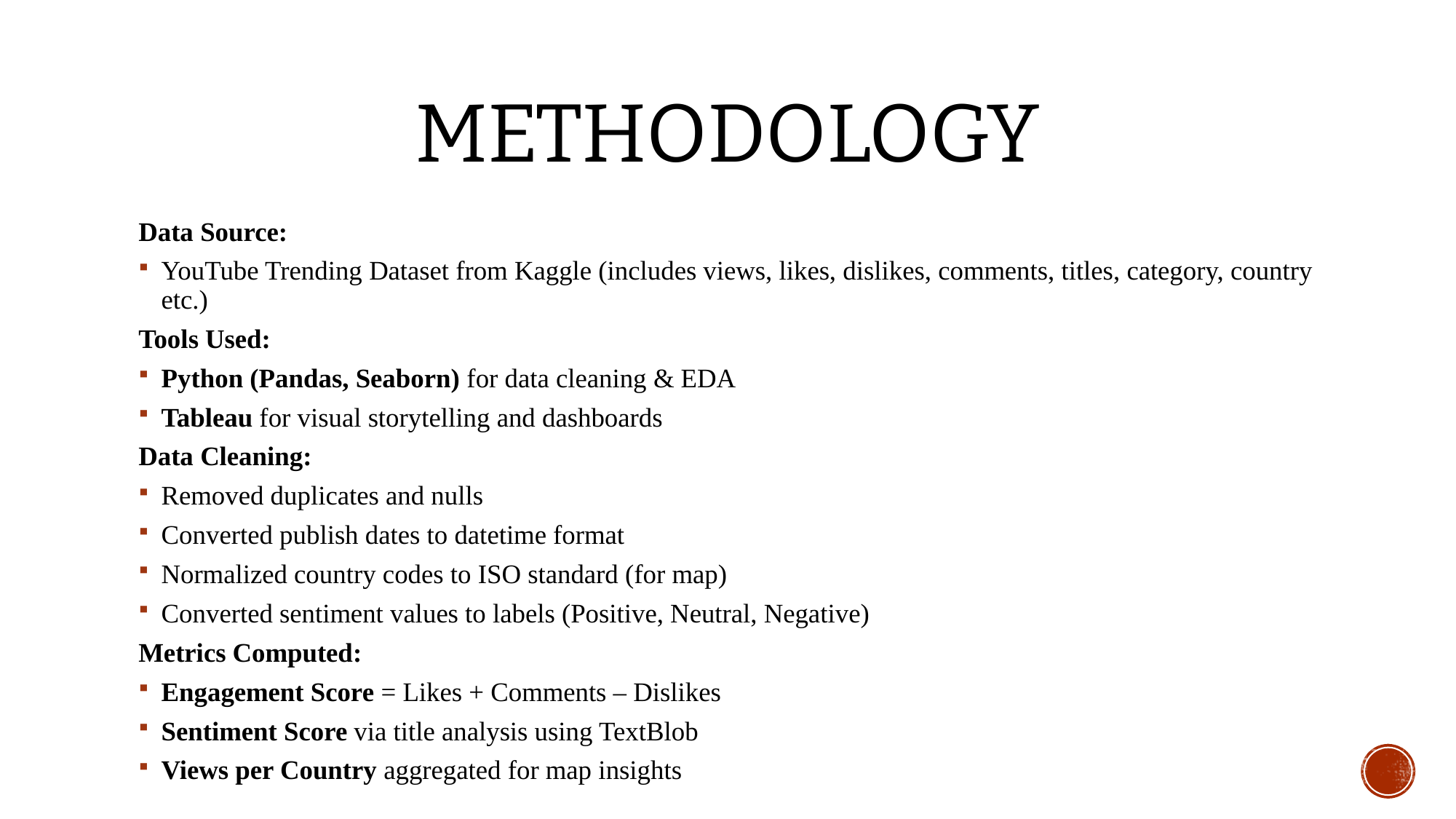

# Methodology
Data Source:
YouTube Trending Dataset from Kaggle (includes views, likes, dislikes, comments, titles, category, country etc.)
Tools Used:
Python (Pandas, Seaborn) for data cleaning & EDA
Tableau for visual storytelling and dashboards
Data Cleaning:
Removed duplicates and nulls
Converted publish dates to datetime format
Normalized country codes to ISO standard (for map)
Converted sentiment values to labels (Positive, Neutral, Negative)
Metrics Computed:
Engagement Score = Likes + Comments – Dislikes
Sentiment Score via title analysis using TextBlob
Views per Country aggregated for map insights